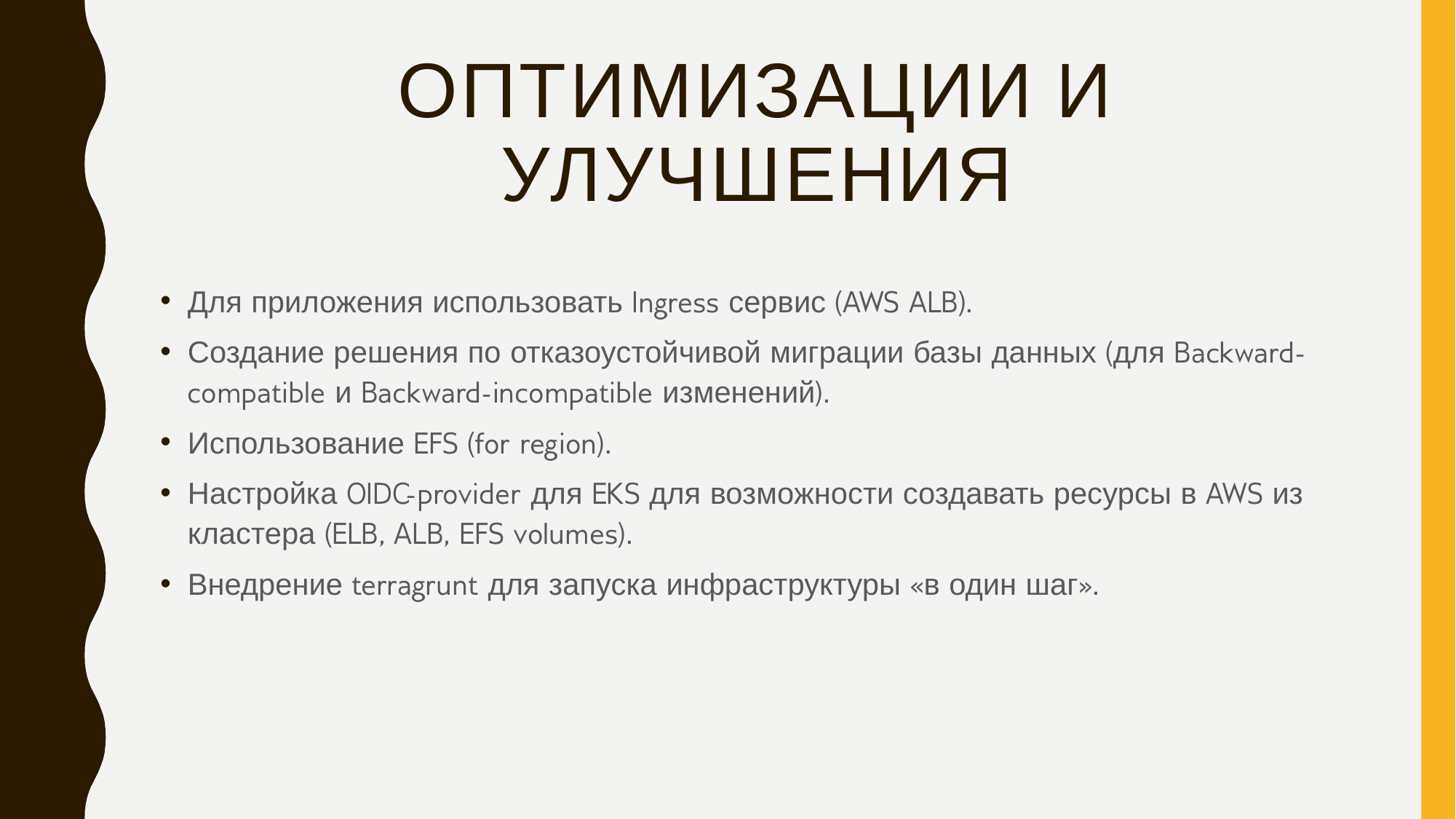

# Оптимизации и улучшения
Для приложения использовать Ingress сервис (AWS ALB).
Создание решения по отказоустойчивой миграции базы данных (для Backward-compatible и Backward-incompatible изменений).
Использование EFS (for region).
Настройка OIDC-provider для EKS для возможности создавать ресурсы в AWS из кластера (ELB, ALB, EFS volumes).
Внедрение terragrunt для запуска инфраструктуры «в один шаг».